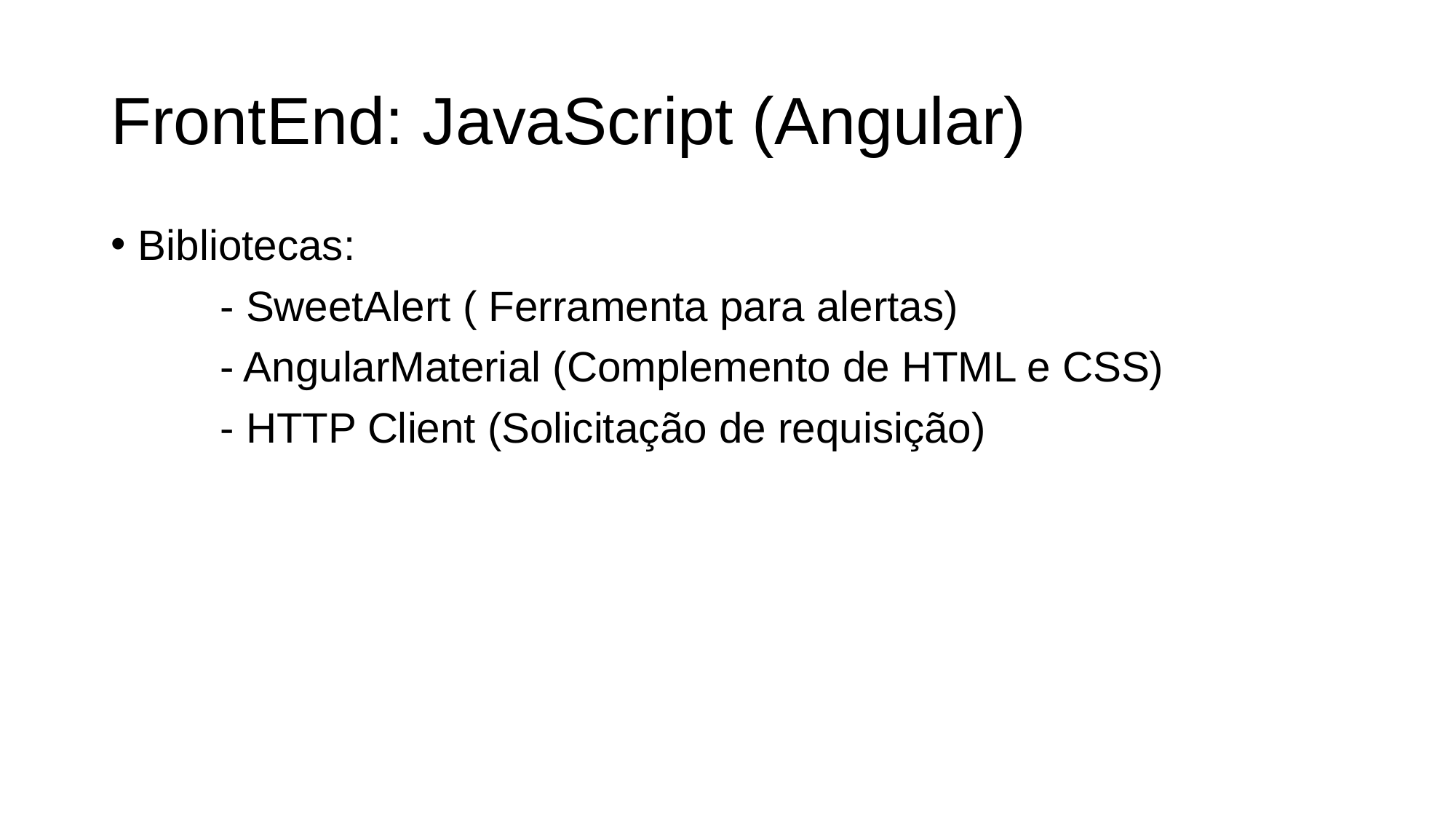

# FrontEnd: JavaScript (Angular)
Bibliotecas:
	- SweetAlert ( Ferramenta para alertas)
	- AngularMaterial (Complemento de HTML e CSS)
	- HTTP Client (Solicitação de requisição)